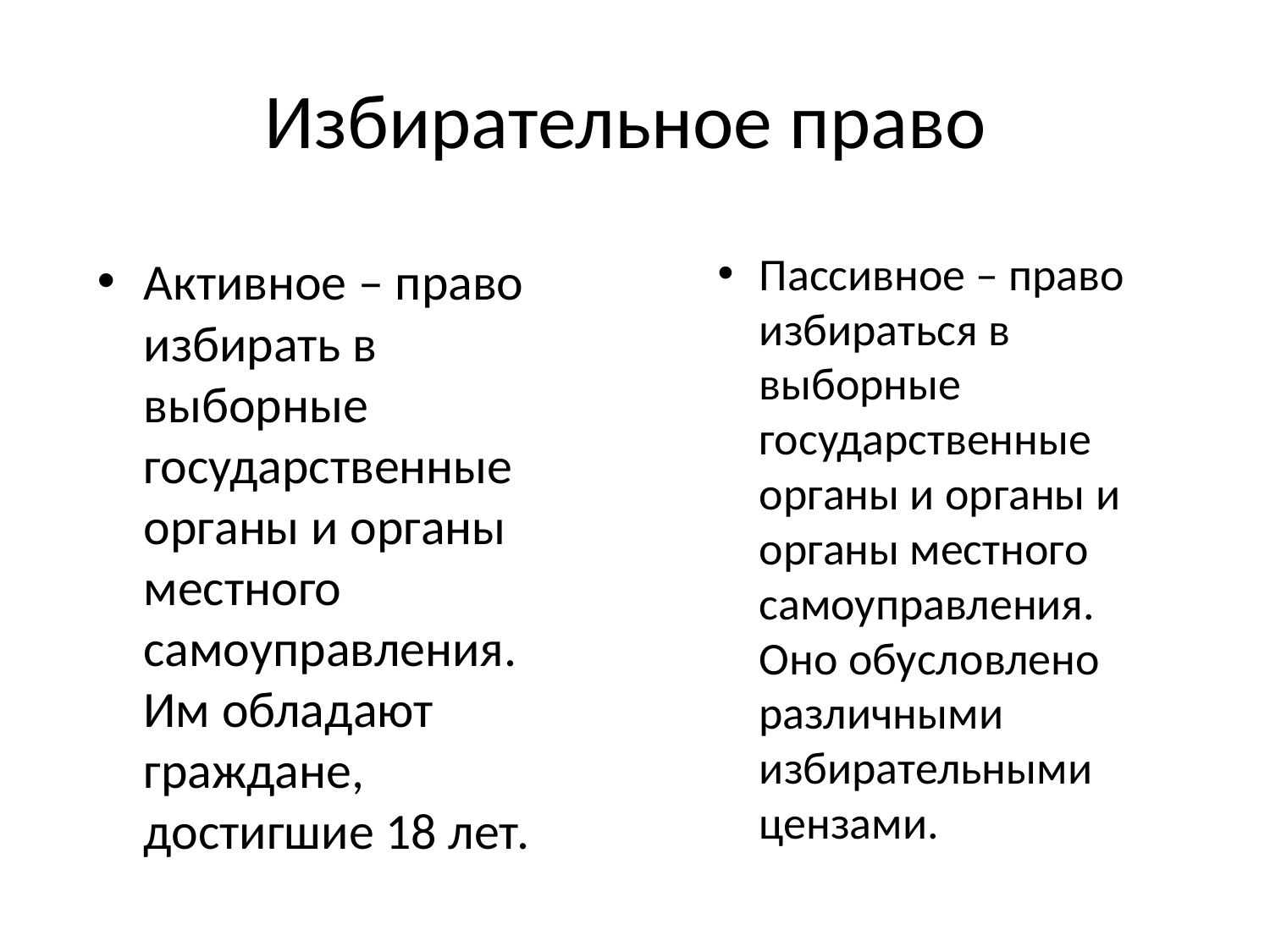

# Избирательное право
Пассивное – право избираться в выборные государственные органы и органы и органы местного самоуправления. Оно обусловлено различными избирательными цензами.
Активное – право избирать в выборные государственные органы и органы местного самоуправления. Им обладают граждане, достигшие 18 лет.